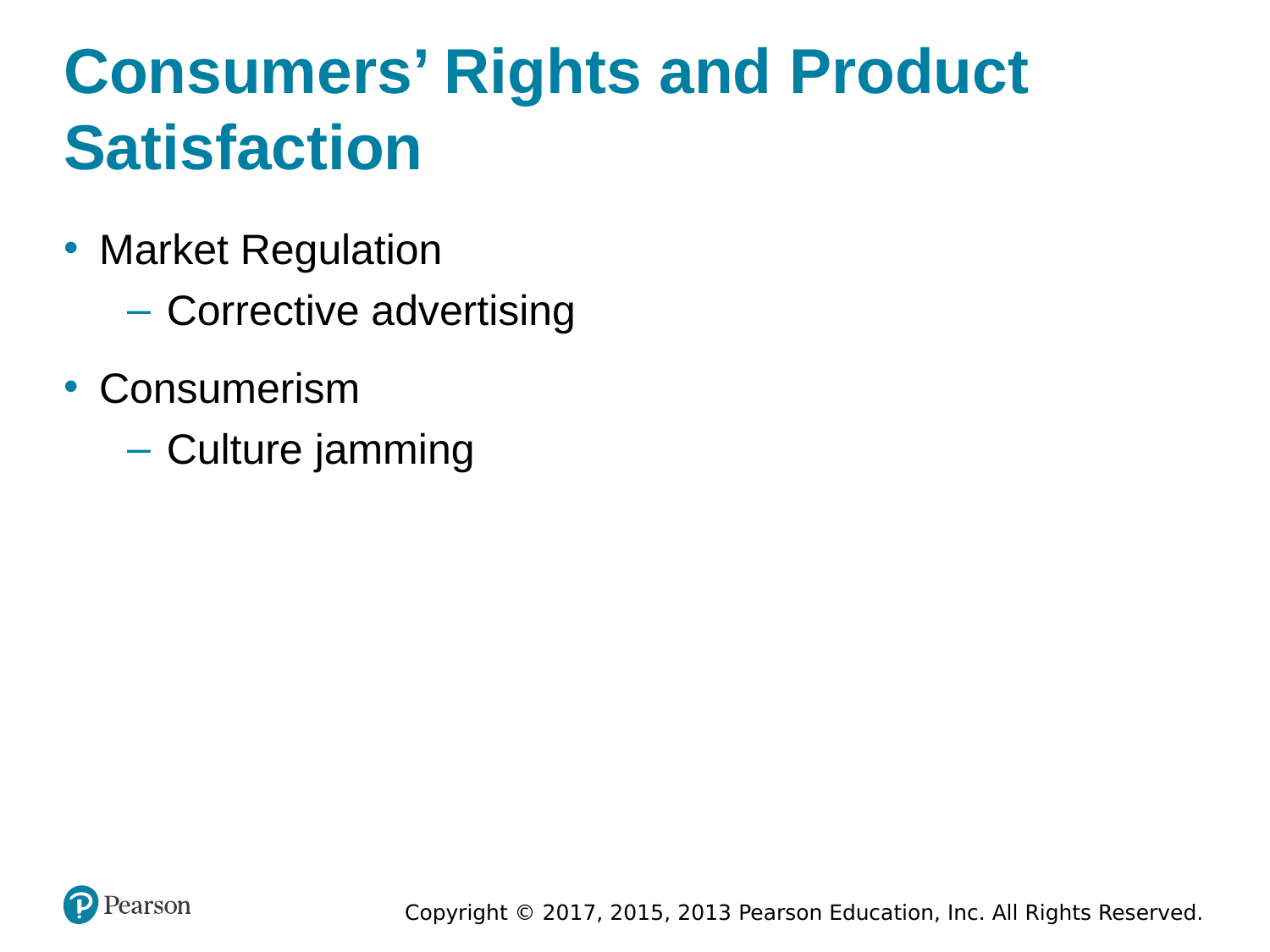

# Consumers’ Rights and Product Satisfaction
Market Regulation
Corrective advertising
Consumerism
Culture jamming